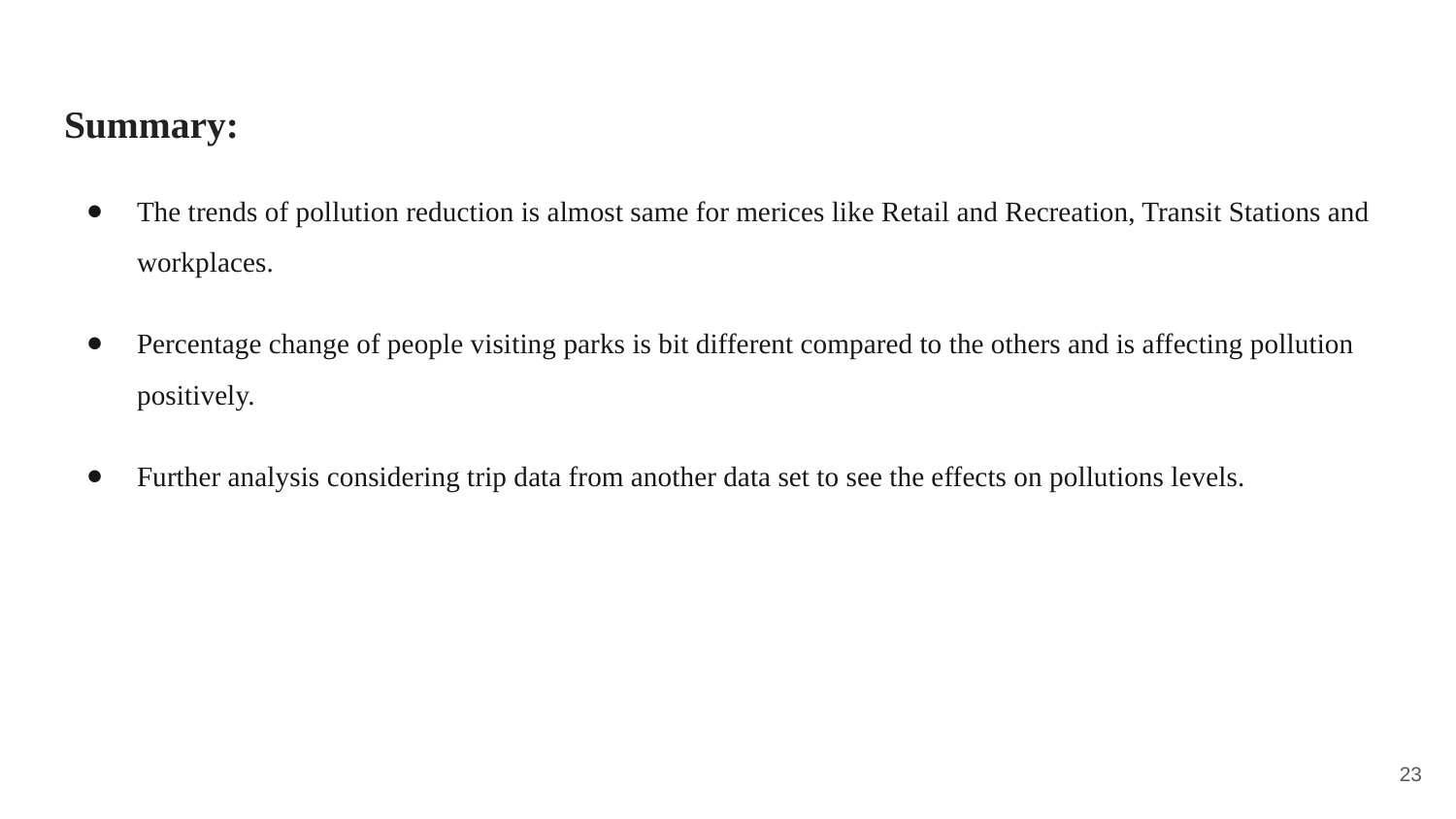

# Summary:
The trends of pollution reduction is almost same for merices like Retail and Recreation, Transit Stations and workplaces.
Percentage change of people visiting parks is bit different compared to the others and is affecting pollution positively.
Further analysis considering trip data from another data set to see the effects on pollutions levels.

23